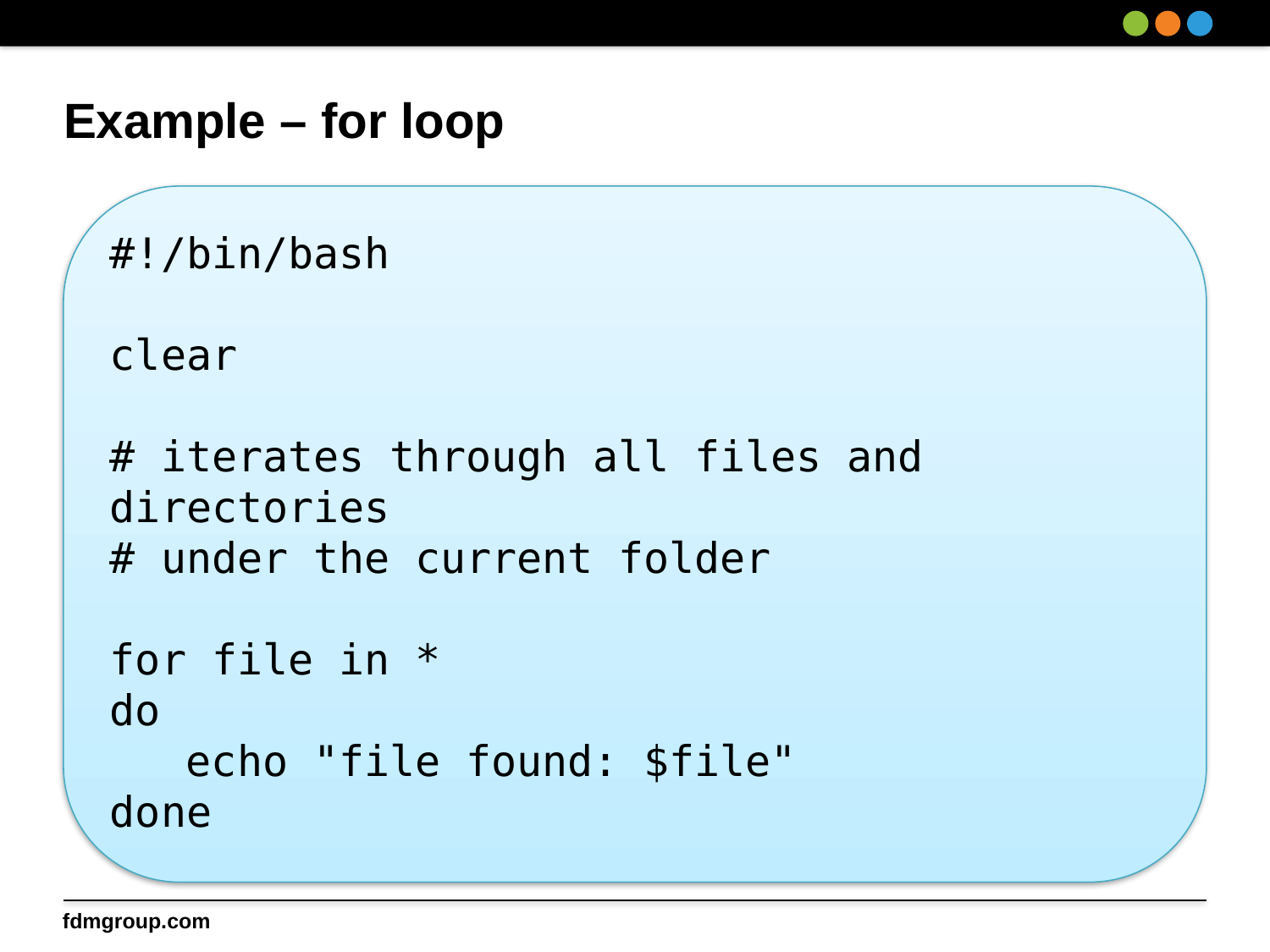

# Example – for loop
#!/bin/bash

clear

# iterates through all files and directories
# under the current folder

for file in *
do
   echo "file found: $file"
done